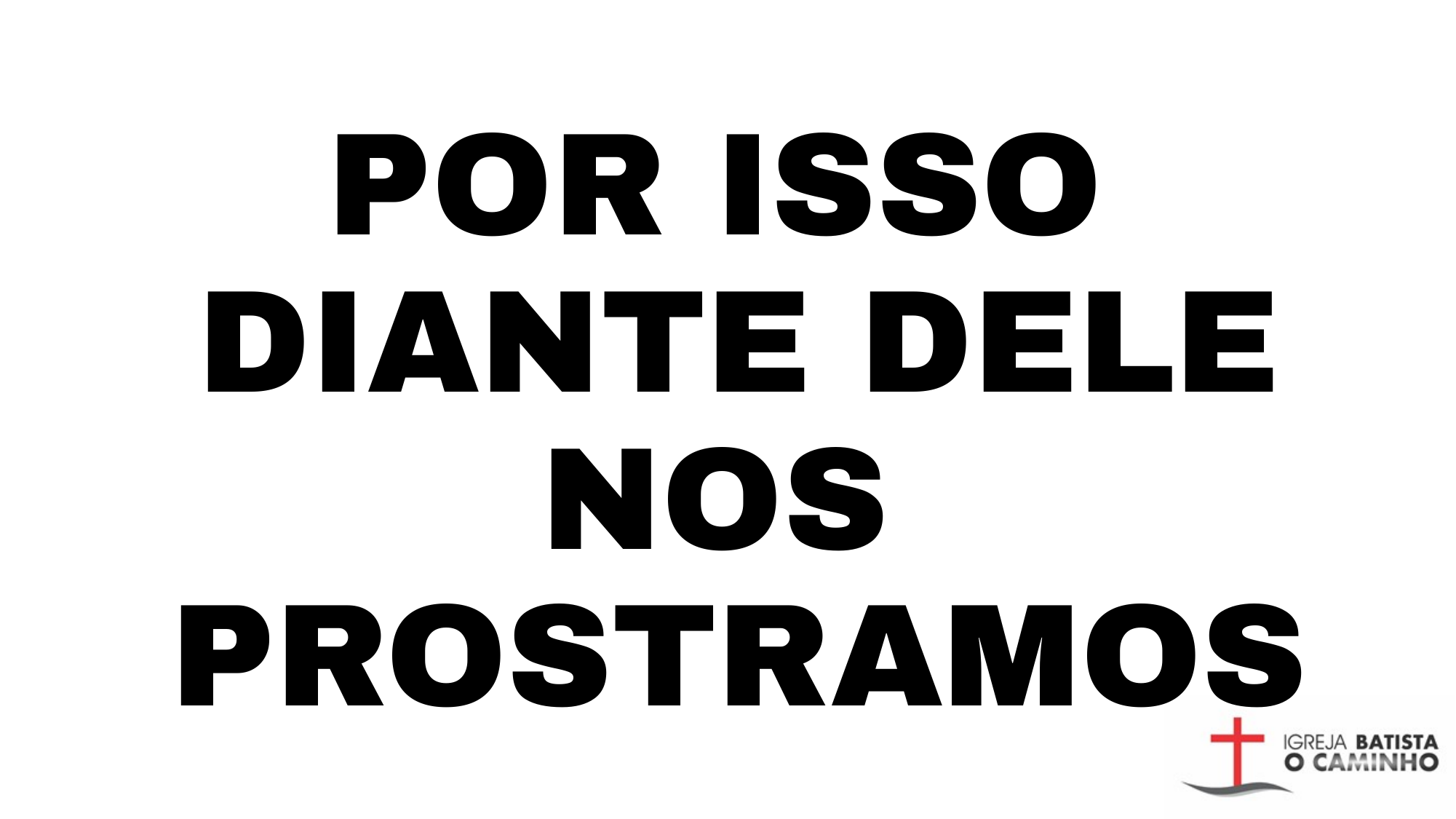

# POR ISSO DIANTE DELE NOS PROSTRAMOS